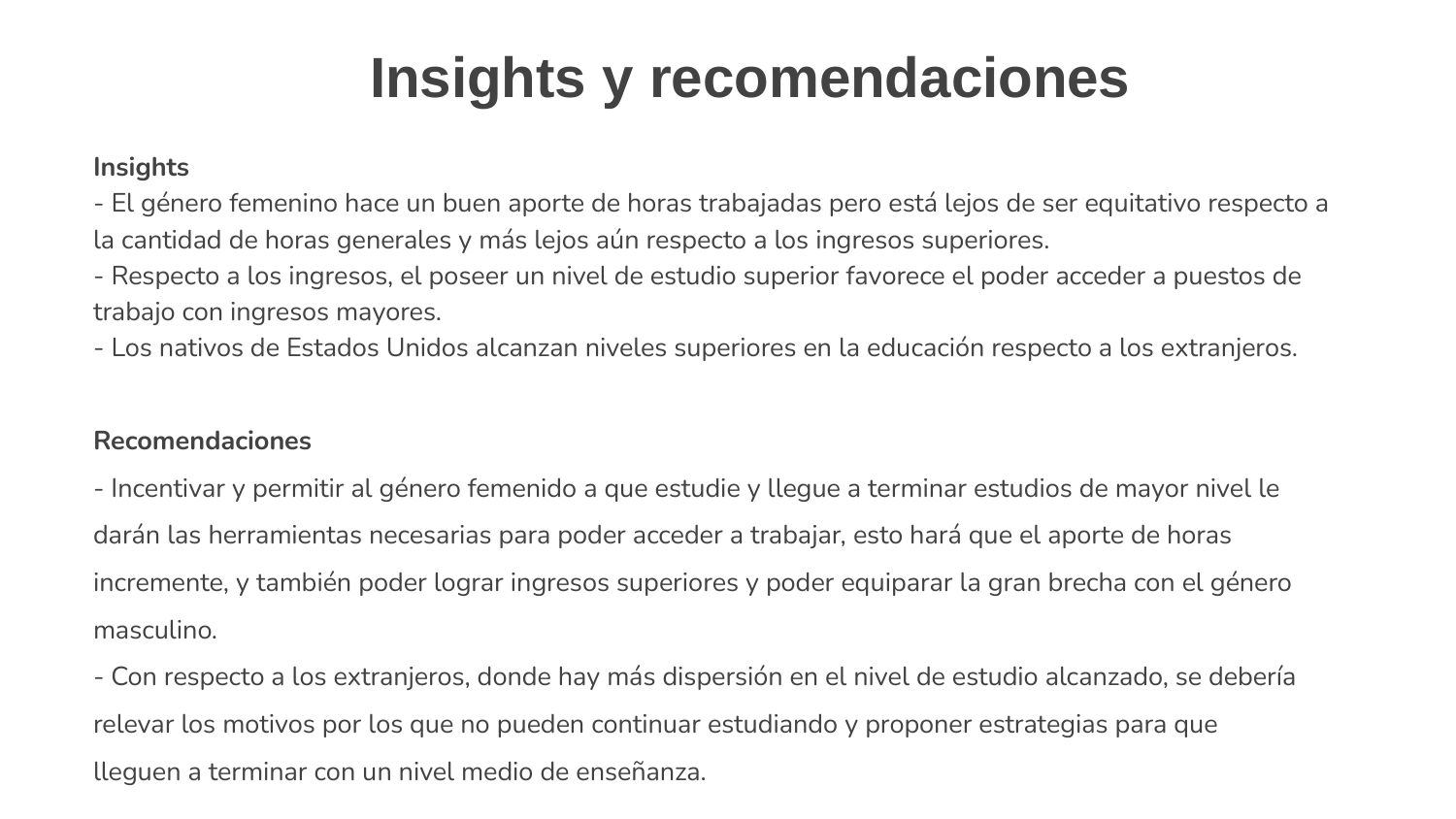

Insights y recomendaciones

Insights
- El género femenino hace un buen aporte de horas trabajadas pero está lejos de ser equitativo respecto a la cantidad de horas generales y más lejos aún respecto a los ingresos superiores.
- Respecto a los ingresos, el poseer un nivel de estudio superior favorece el poder acceder a puestos de trabajo con ingresos mayores.
- Los nativos de Estados Unidos alcanzan niveles superiores en la educación respecto a los extranjeros.
Recomendaciones
- Incentivar y permitir al género femenido a que estudie y llegue a terminar estudios de mayor nivel le darán las herramientas necesarias para poder acceder a trabajar, esto hará que el aporte de horas incremente, y también poder lograr ingresos superiores y poder equiparar la gran brecha con el género masculino.
- Con respecto a los extranjeros, donde hay más dispersión en el nivel de estudio alcanzado, se debería relevar los motivos por los que no pueden continuar estudiando y proponer estrategias para que lleguen a terminar con un nivel medio de enseñanza.